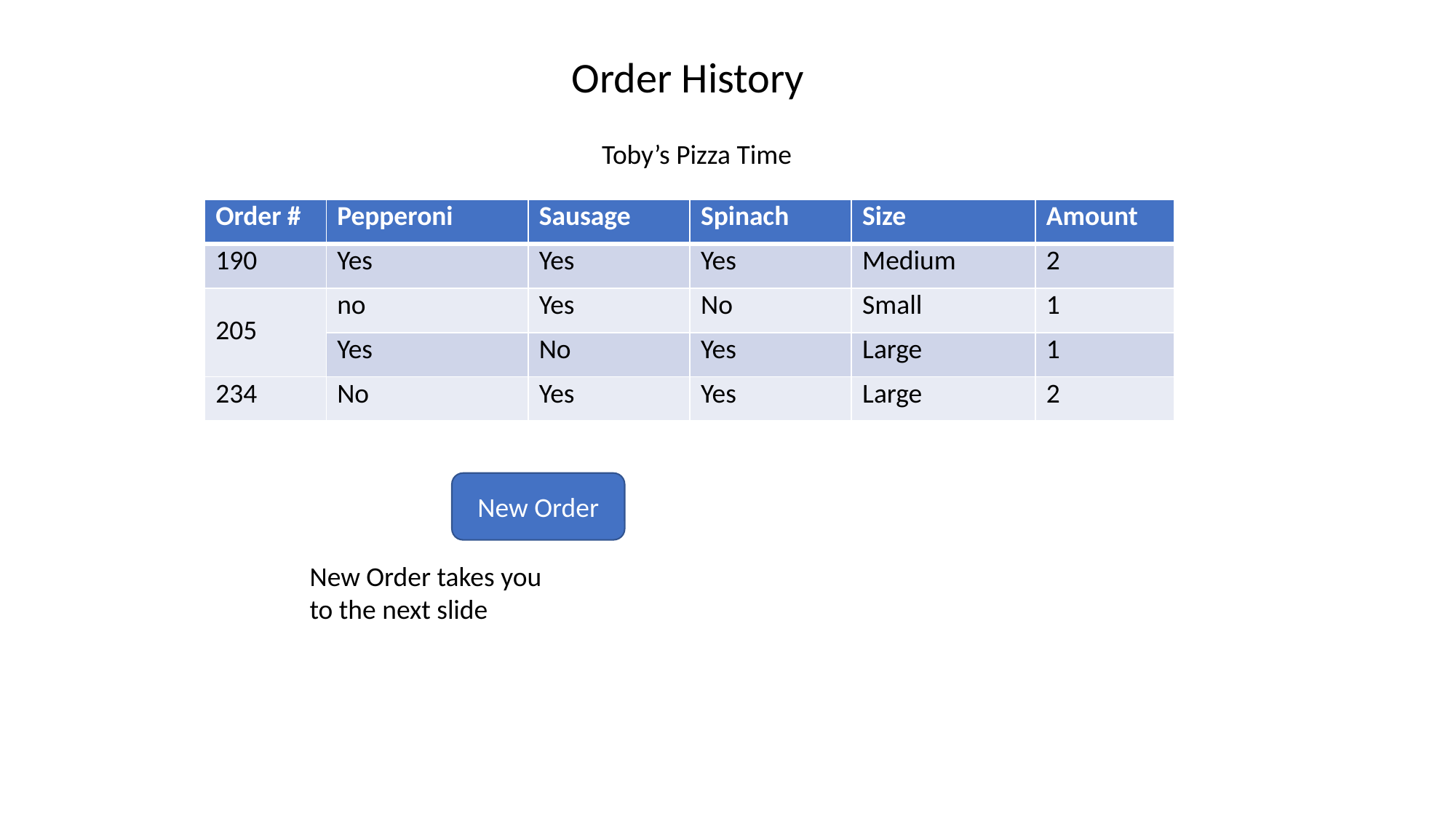

Order History
Toby’s Pizza Time
| Order # | Pepperoni | Sausage | Spinach | Size | Amount |
| --- | --- | --- | --- | --- | --- |
| 190 | Yes | Yes | Yes | Medium | 2 |
| 205 | no | Yes | No | Small | 1 |
|  | Yes | No | Yes | Large | 1 |
| 234 | No | Yes | Yes | Large | 2 |
New Order
New Order takes you to the next slide